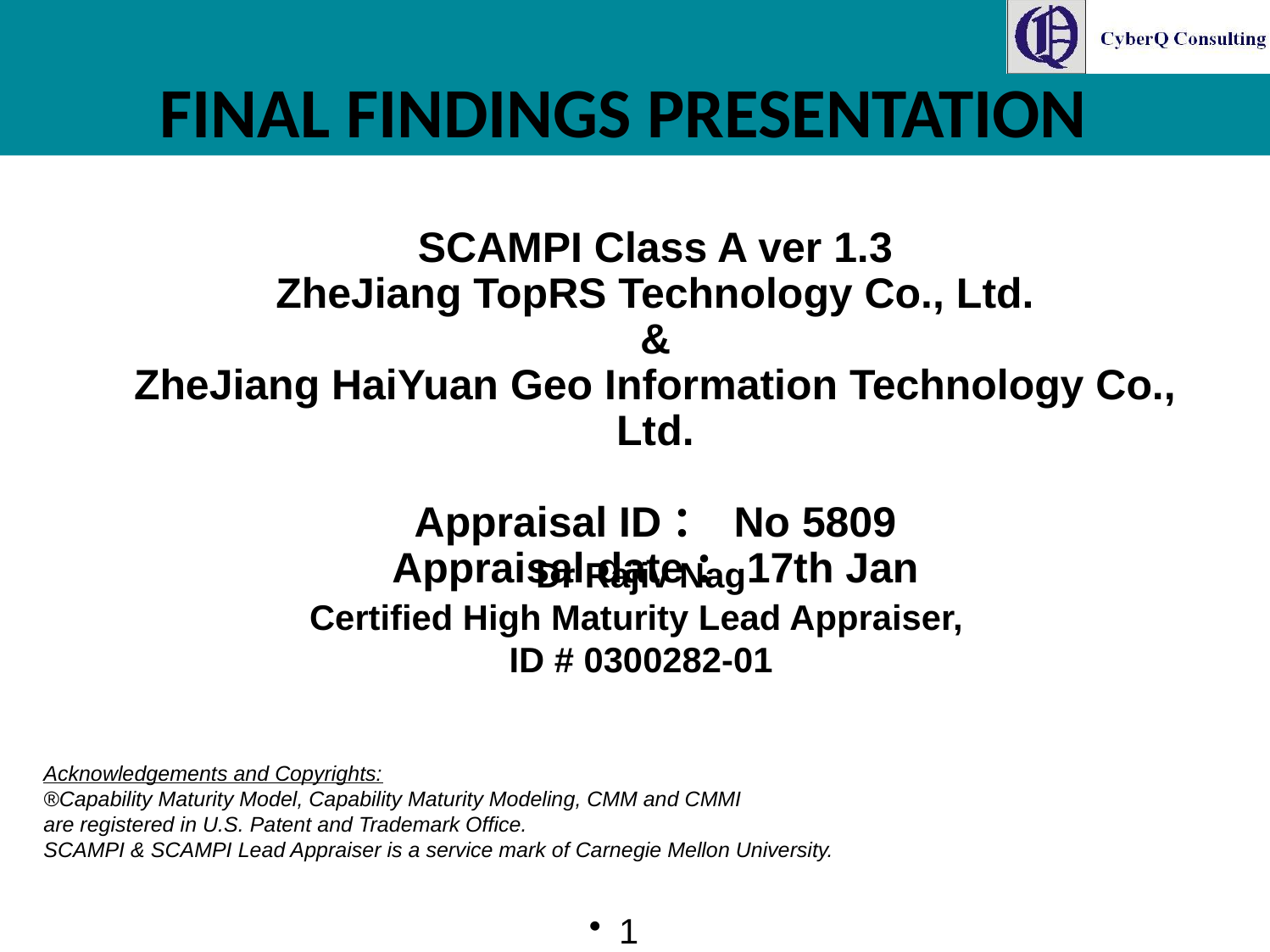

# Final Findings Presentation
SCAMPI Class A ver 1.3
ZheJiang TopRS Technology Co., Ltd.
&
ZheJiang HaiYuan Geo Information Technology Co., Ltd.

Appraisal ID： No 5809
Appraisal date：17th Jan

Dr Rajiv Nag
Certified High Maturity Lead Appraiser,
ID # 0300282-01

Acknowledgements and Copyrights:
®Capability Maturity Model, Capability Maturity Modeling, CMM and CMMI
are registered in U.S. Patent and Trademark Office.
SCAMPI & SCAMPI Lead Appraiser is a service mark of Carnegie Mellon University.
1